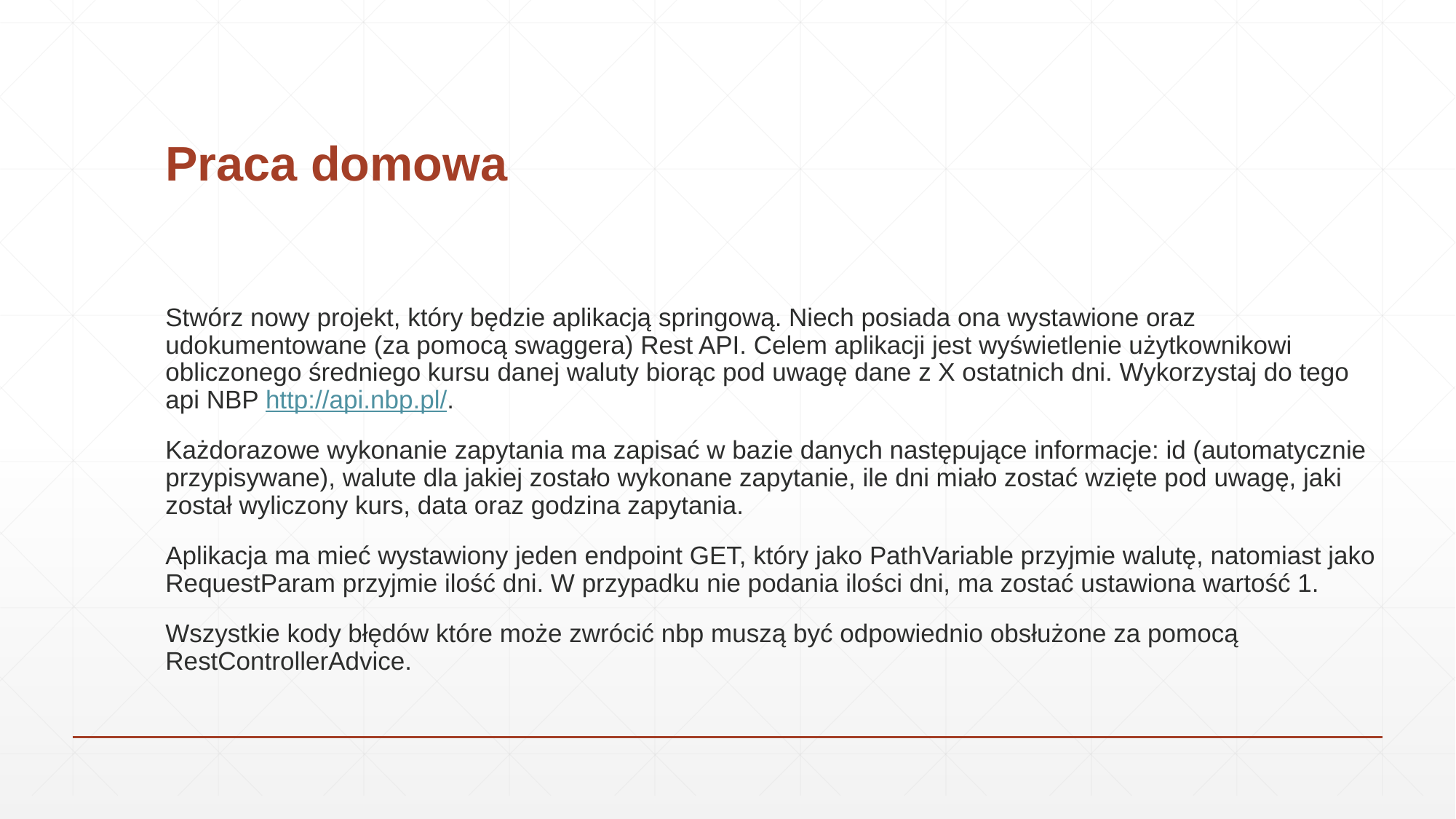

# Praca domowa
Stwórz nowy projekt, który będzie aplikacją springową. Niech posiada ona wystawione oraz udokumentowane (za pomocą swaggera) Rest API. Celem aplikacji jest wyświetlenie użytkownikowi obliczonego średniego kursu danej waluty biorąc pod uwagę dane z X ostatnich dni. Wykorzystaj do tego api NBP http://api.nbp.pl/.
Każdorazowe wykonanie zapytania ma zapisać w bazie danych następujące informacje: id (automatycznie przypisywane), walute dla jakiej zostało wykonane zapytanie, ile dni miało zostać wzięte pod uwagę, jaki został wyliczony kurs, data oraz godzina zapytania.
Aplikacja ma mieć wystawiony jeden endpoint GET, który jako PathVariable przyjmie walutę, natomiast jako RequestParam przyjmie ilość dni. W przypadku nie podania ilości dni, ma zostać ustawiona wartość 1.
Wszystkie kody błędów które może zwrócić nbp muszą być odpowiednio obsłużone za pomocą RestControllerAdvice.